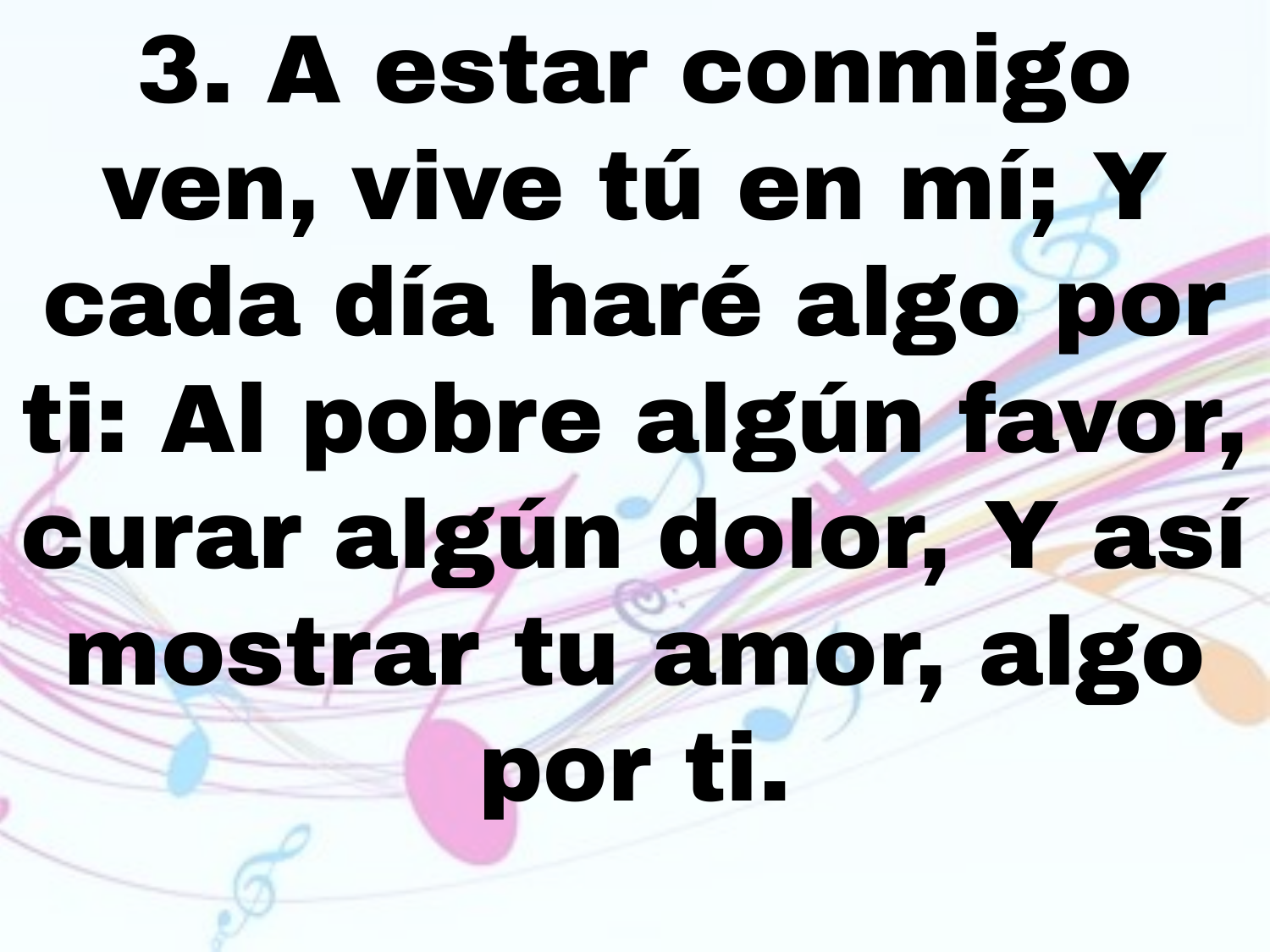

3. A estar conmigo ven, vive tú en mí; Y cada día haré algo por ti: Al pobre algún favor, curar algún dolor, Y así mostrar tu amor, algo por ti.